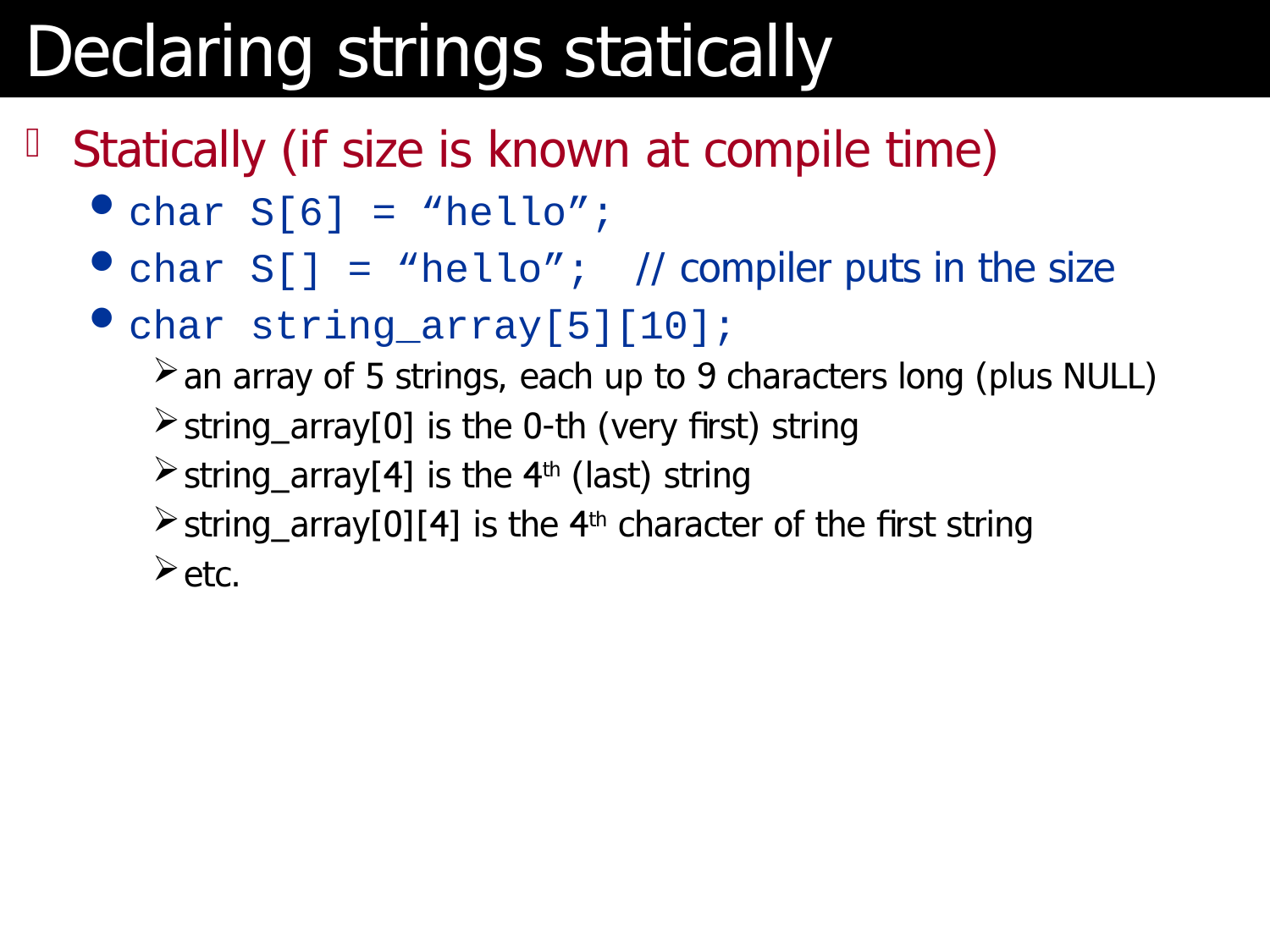

# Declaring strings statically
Statically (if size is known at compile time)
char S[6] = “hello”;
char S[] = “hello”;	// compiler puts in the size
char string_array[5][10];
an array of 5 strings, each up to 9 characters long (plus NULL)
string_array[0] is the 0-th (very first) string
string_array[4] is the 4th (last) string
string_array[0][4] is the 4th character of the first string
etc.